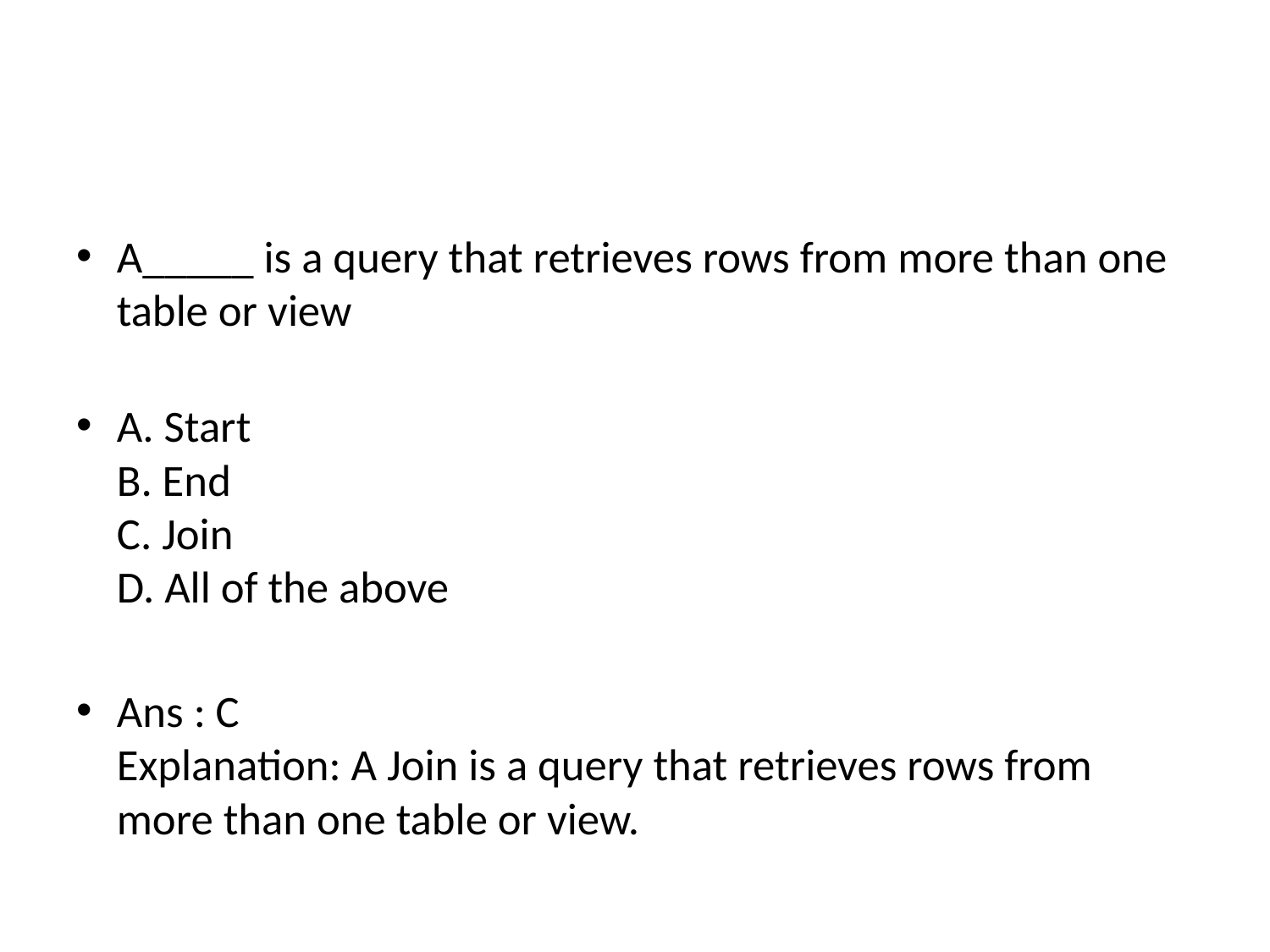

#
A_____ is a query that retrieves rows from more than one table or view
A. Start
B. End
C. Join
D. All of the above

Ans : C
Explanation: A Join is a query that retrieves rows from more than one table or view.